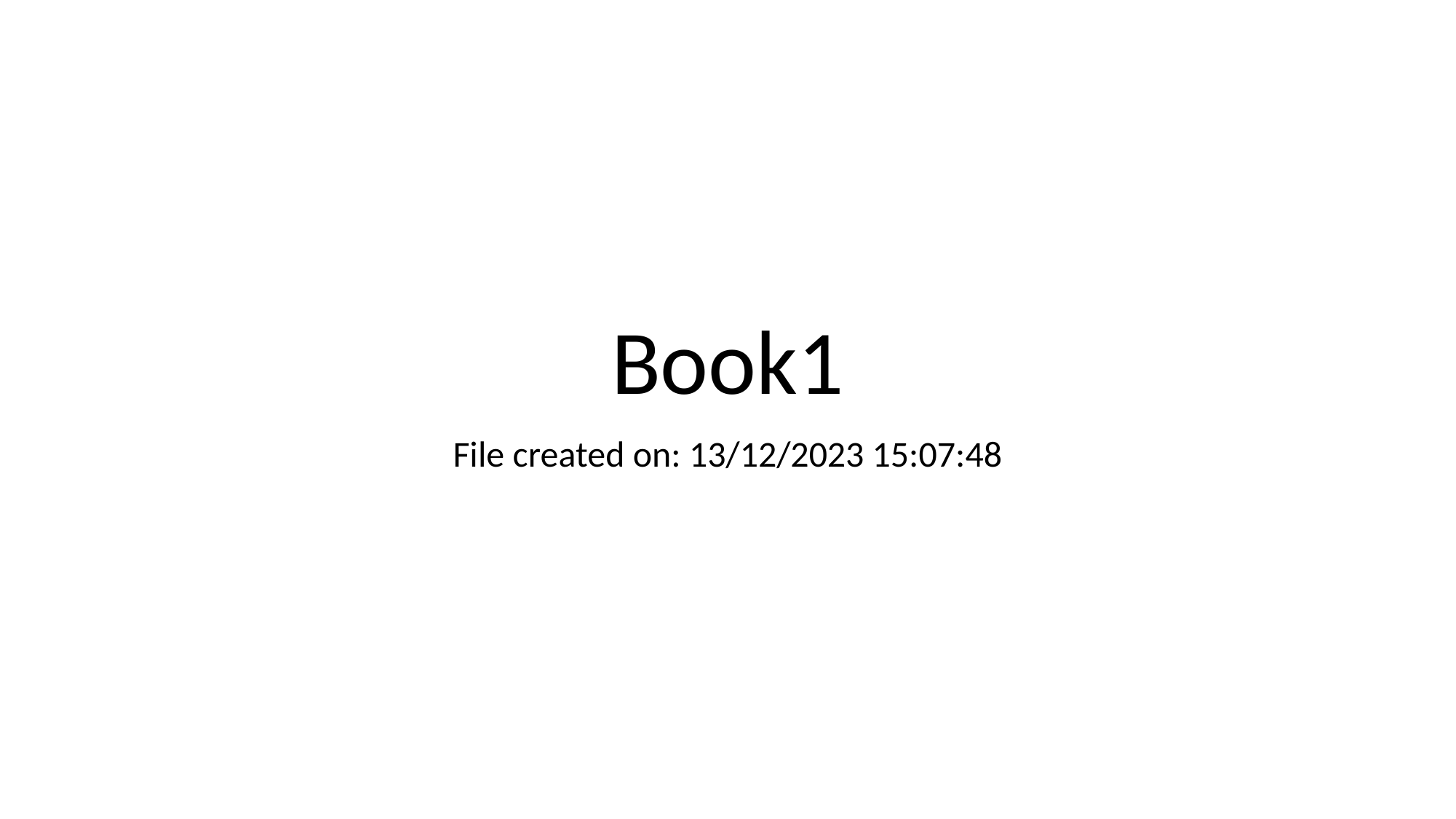

# Book1
File created on: 13/12/2023 15:07:48